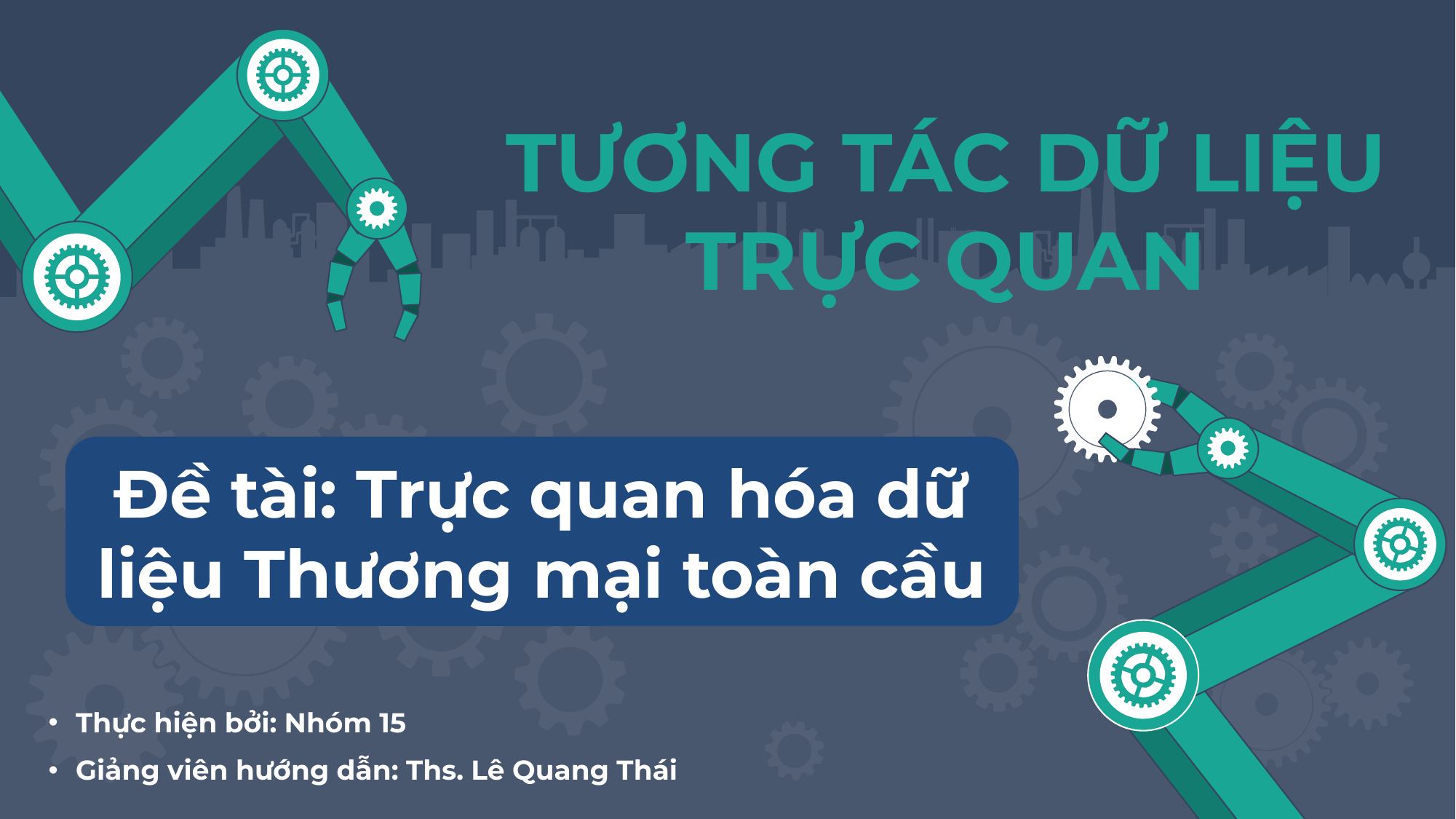

TƯƠNG TÁC DỮ LIỆU TRỰC QUAN

Đề tài: Trực quan hóa dữ liệu Thương mại toàn cầu

NỘI DUNG
Thực hiện bởi: Nhóm 15
Giảng viên hướng dẫn: Ths. Lê Quang Thái